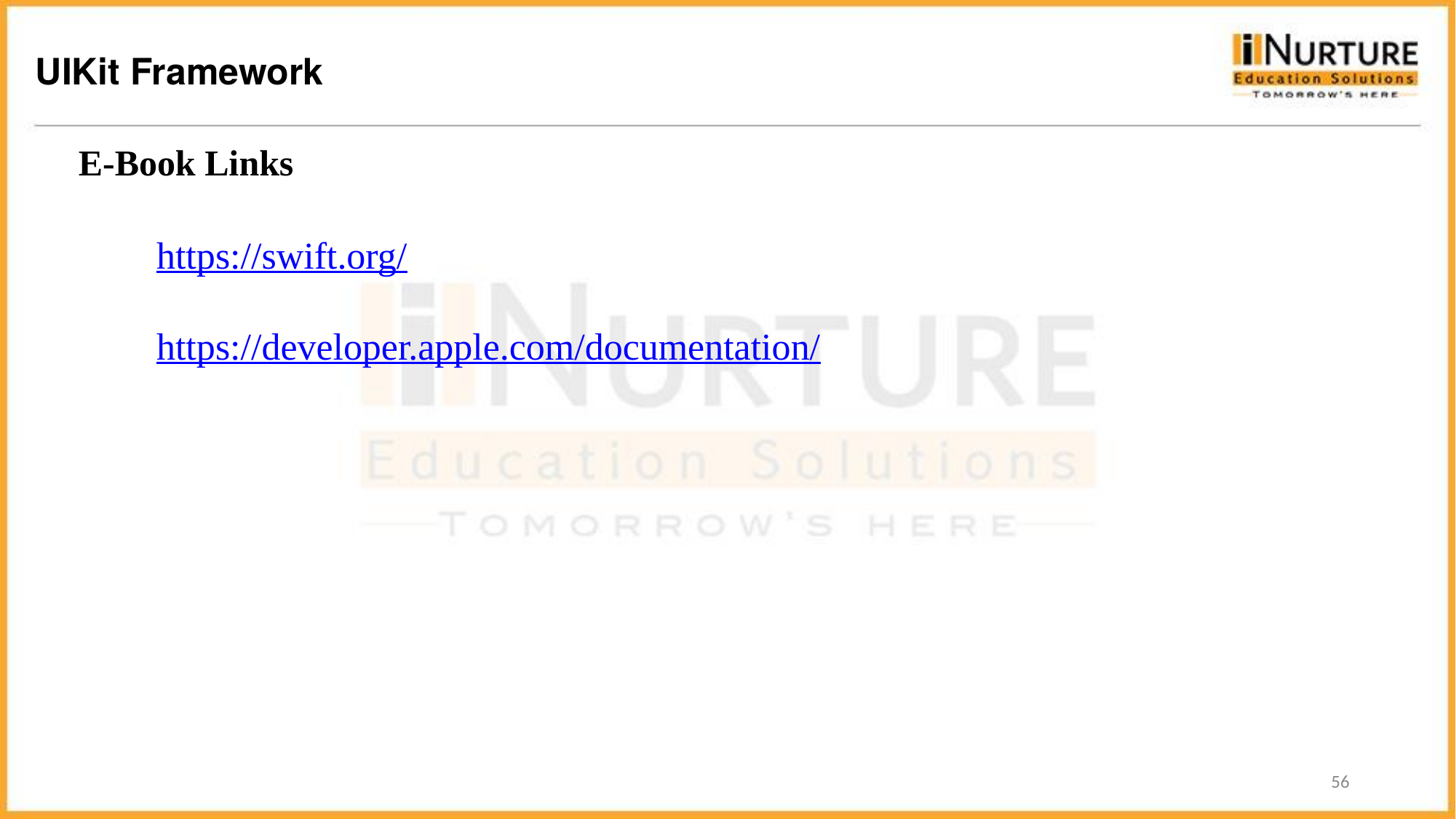

UIKit Framework
E-Book Links
https://swift.org/

https://developer.apple.com/documentation/
56